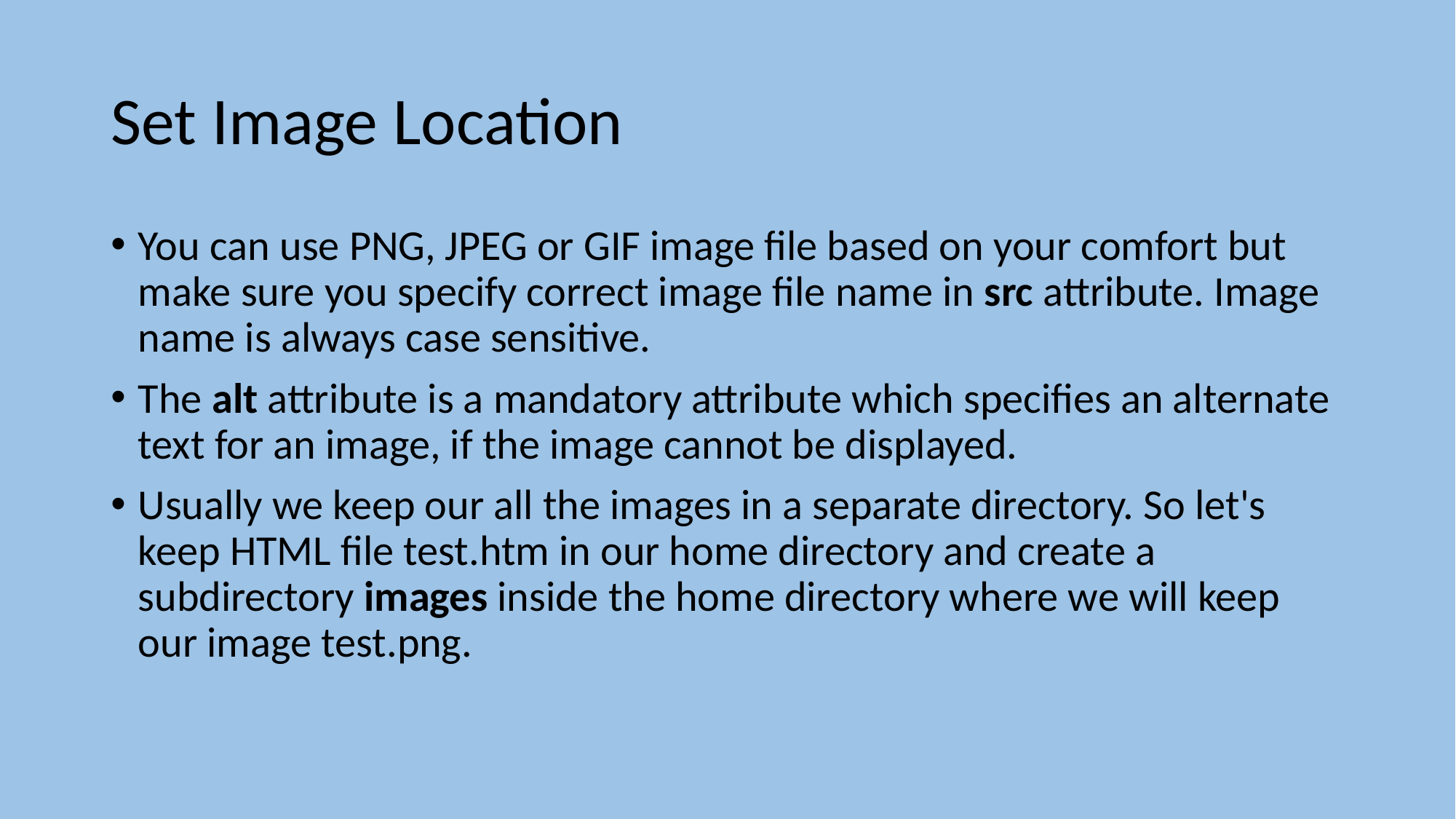

# Set Image Location
You can use PNG, JPEG or GIF image file based on your comfort but make sure you specify correct image file name in src attribute. Image name is always case sensitive.
The alt attribute is a mandatory attribute which specifies an alternate text for an image, if the image cannot be displayed.
Usually we keep our all the images in a separate directory. So let's keep HTML file test.htm in our home directory and create a subdirectory images inside the home directory where we will keep our image test.png.